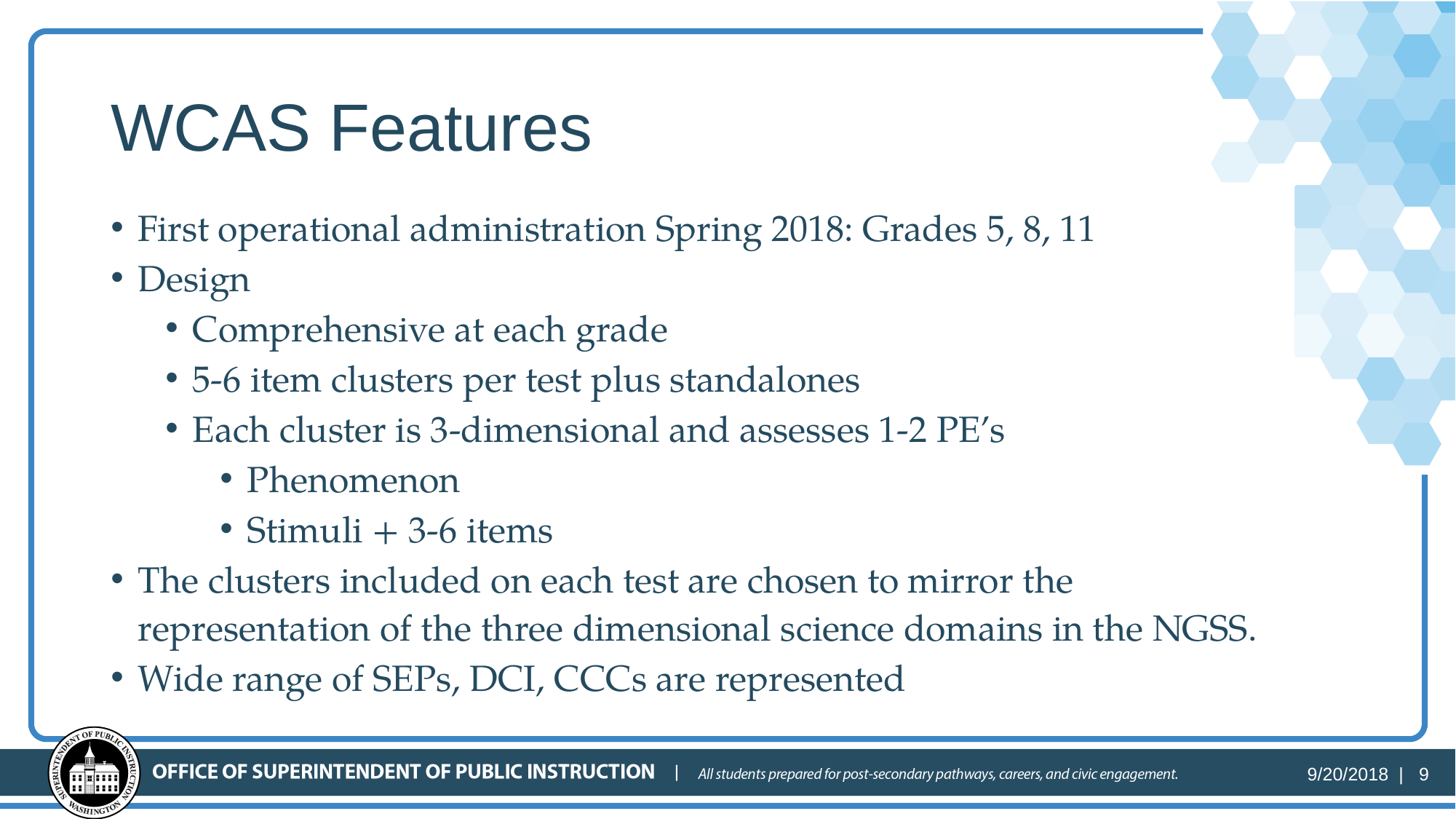

# WCAS Features

First operational administration Spring 2018: Grades 5, 8, 11
Design
Comprehensive at each grade
5-6 item clusters per test plus standalones
Each cluster is 3-dimensional and assesses 1-2 PE’s
Phenomenon
Stimuli + 3-6 items
The clusters included on each test are chosen to mirror the representation of the three dimensional science domains in the NGSS.
Wide range of SEPs, DCI, CCCs are represented